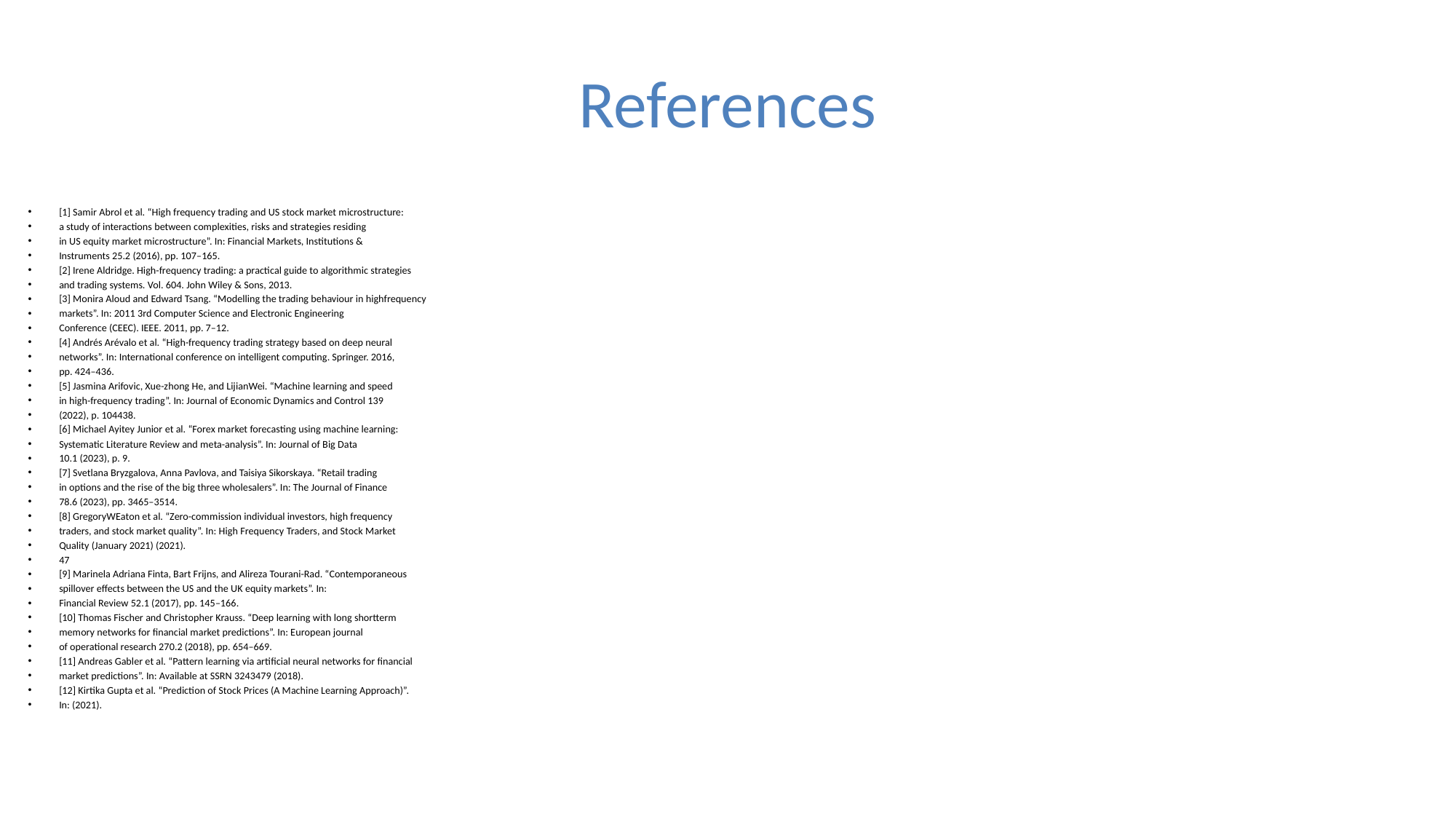

# References

[1] Samir Abrol et al. “High frequency trading and US stock market microstructure:
a study of interactions between complexities, risks and strategies residing
in US equity market microstructure”. In: Financial Markets, Institutions &
Instruments 25.2 (2016), pp. 107–165.
[2] Irene Aldridge. High-frequency trading: a practical guide to algorithmic strategies
and trading systems. Vol. 604. John Wiley & Sons, 2013.
[3] Monira Aloud and Edward Tsang. “Modelling the trading behaviour in highfrequency
markets”. In: 2011 3rd Computer Science and Electronic Engineering
Conference (CEEC). IEEE. 2011, pp. 7–12.
[4] Andrés Arévalo et al. “High-frequency trading strategy based on deep neural
networks”. In: International conference on intelligent computing. Springer. 2016,
pp. 424–436.
[5] Jasmina Arifovic, Xue-zhong He, and LijianWei. “Machine learning and speed
in high-frequency trading”. In: Journal of Economic Dynamics and Control 139
(2022), p. 104438.
[6] Michael Ayitey Junior et al. “Forex market forecasting using machine learning:
Systematic Literature Review and meta-analysis”. In: Journal of Big Data
10.1 (2023), p. 9.
[7] Svetlana Bryzgalova, Anna Pavlova, and Taisiya Sikorskaya. “Retail trading
in options and the rise of the big three wholesalers”. In: The Journal of Finance
78.6 (2023), pp. 3465–3514.
[8] GregoryWEaton et al. “Zero-commission individual investors, high frequency
traders, and stock market quality”. In: High Frequency Traders, and Stock Market
Quality (January 2021) (2021).
47
[9] Marinela Adriana Finta, Bart Frijns, and Alireza Tourani-Rad. “Contemporaneous
spillover effects between the US and the UK equity markets”. In:
Financial Review 52.1 (2017), pp. 145–166.
[10] Thomas Fischer and Christopher Krauss. “Deep learning with long shortterm
memory networks for financial market predictions”. In: European journal
of operational research 270.2 (2018), pp. 654–669.
[11] Andreas Gabler et al. “Pattern learning via artificial neural networks for financial
market predictions”. In: Available at SSRN 3243479 (2018).
[12] Kirtika Gupta et al. “Prediction of Stock Prices (A Machine Learning Approach)”.
In: (2021).